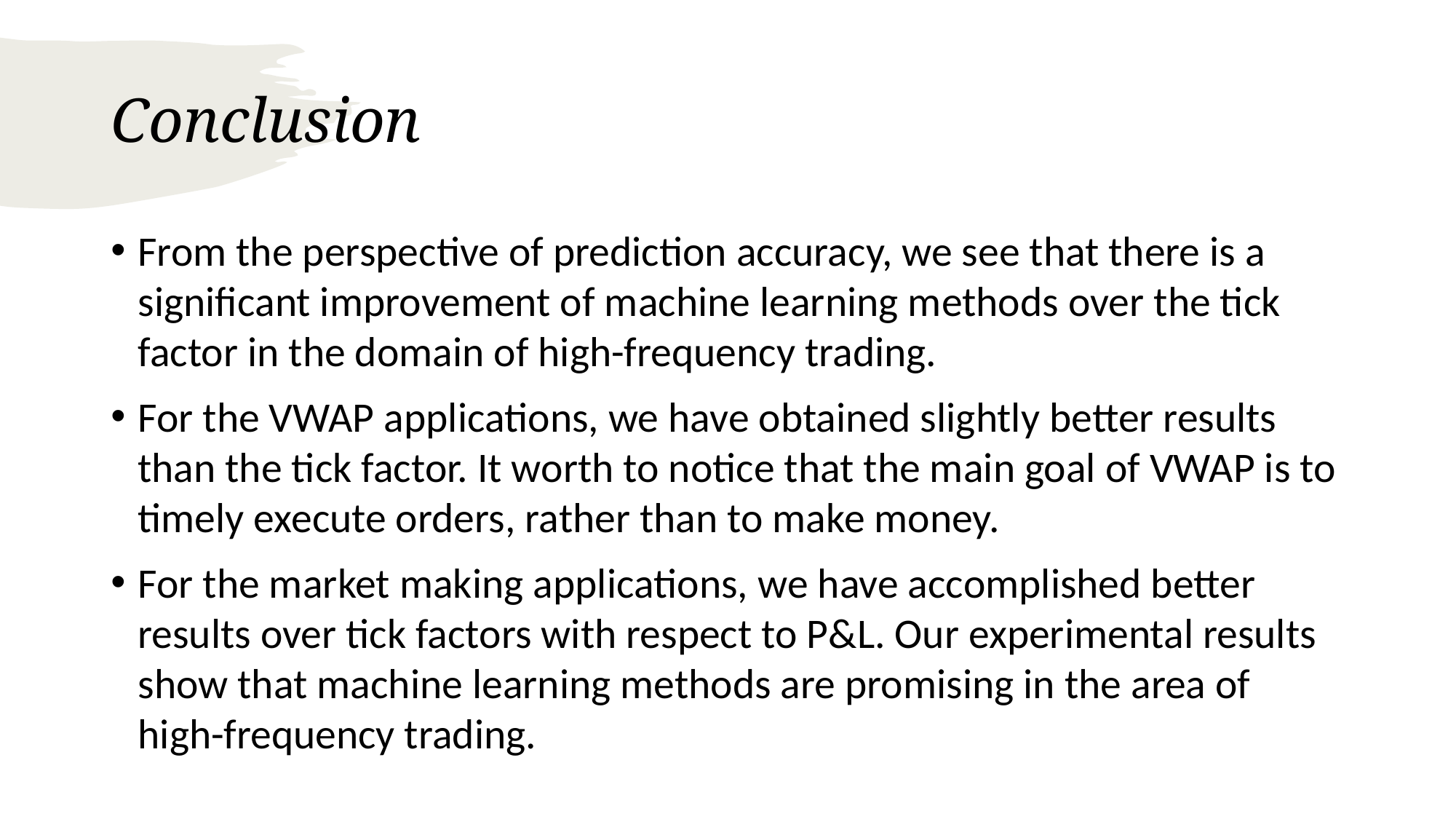

# Conclusion
From the perspective of prediction accuracy, we see that there is a significant improvement of machine learning methods over the tick factor in the domain of high-frequency trading.
For the VWAP applications, we have obtained slightly better results than the tick factor. It worth to notice that the main goal of VWAP is to timely execute orders, rather than to make money.
For the market making applications, we have accomplished better results over tick factors with respect to P&L. Our experimental results show that machine learning methods are promising in the area of high-frequency trading.